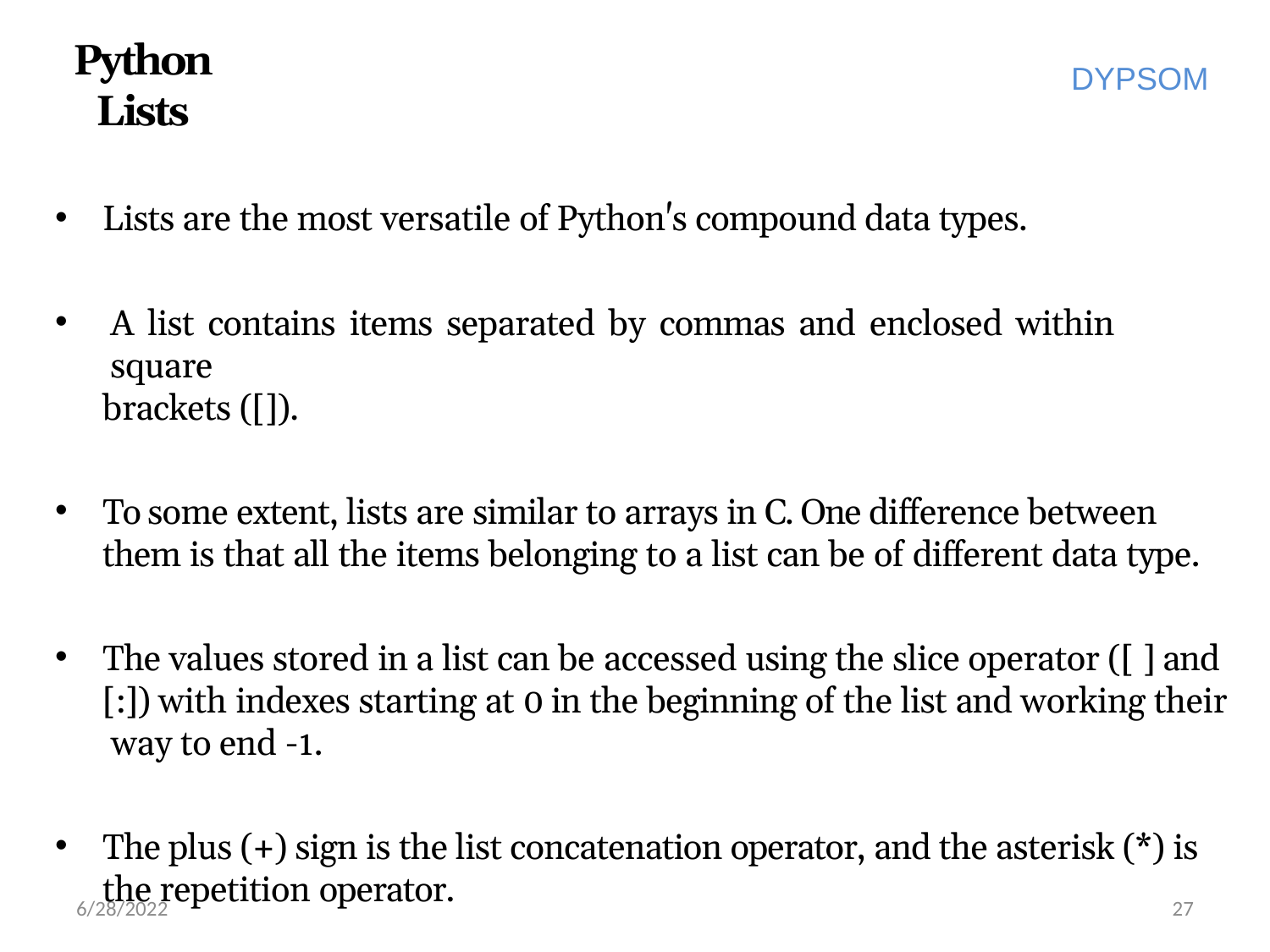

# Python Lists
DYPSOM

Lists are the most versatile of Python's compound data types.

A list contains items separated by commas and enclosed within square
brackets ([]).

To some extent, lists are similar to arrays in C. One difference between  them is that all the items belonging to a list can be of different data type.

The values stored in a list can be accessed using the slice operator ([ ] and  [:]) with indexes starting at 0 in the beginning of the list and working their  way to end -1.

The plus (+) sign is the list concatenation operator, and the asterisk (*) is  the repetition operator.
6/28/2022
27